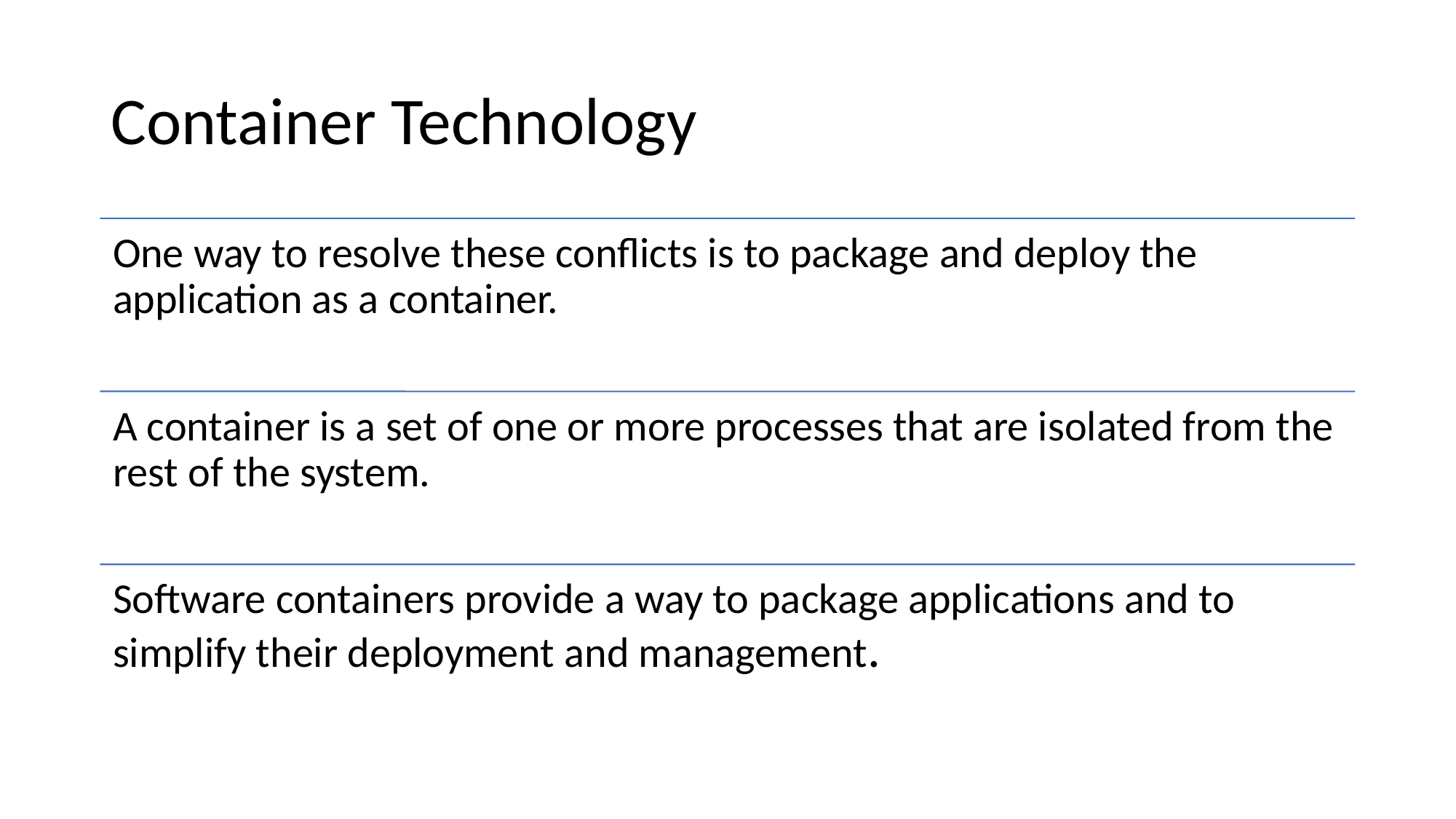

# Container Technology
One way to resolve these conflicts is to package and deploy the application as a container.
A container is a set of one or more processes that are isolated from the rest of the system.
Software containers provide a way to package applications and to simplify their deployment and management.